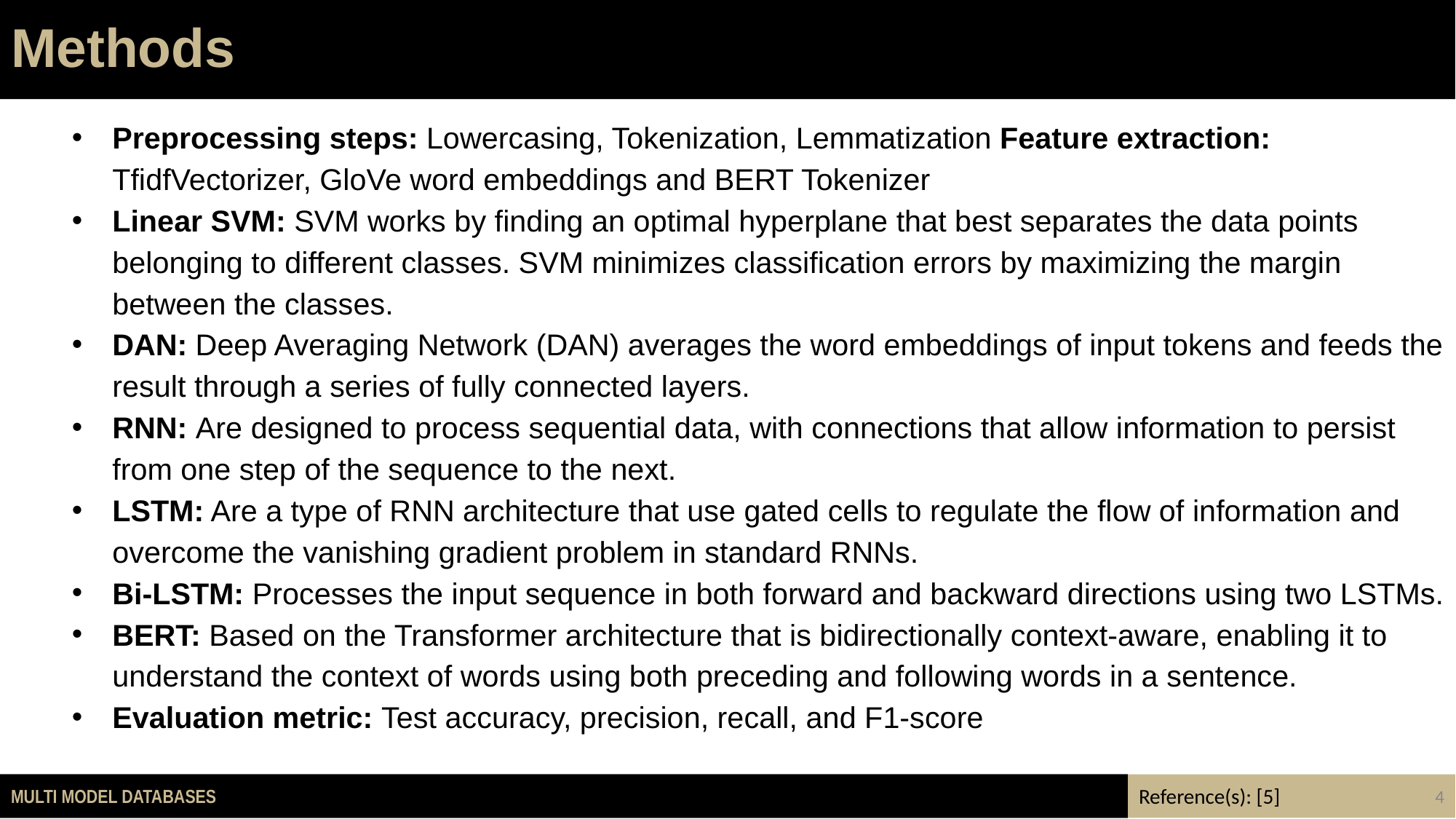

# Methods
Preprocessing steps: Lowercasing, Tokenization, Lemmatization Feature extraction: TfidfVectorizer, GloVe word embeddings and BERT Tokenizer
Linear SVM: SVM works by finding an optimal hyperplane that best separates the data points belonging to different classes. SVM minimizes classification errors by maximizing the margin between the classes.
DAN: Deep Averaging Network (DAN) averages the word embeddings of input tokens and feeds the result through a series of fully connected layers.
RNN: Are designed to process sequential data, with connections that allow information to persist from one step of the sequence to the next.
LSTM: Are a type of RNN architecture that use gated cells to regulate the flow of information and overcome the vanishing gradient problem in standard RNNs.
Bi-LSTM: Processes the input sequence in both forward and backward directions using two LSTMs.
BERT: Based on the Transformer architecture that is bidirectionally context-aware, enabling it to understand the context of words using both preceding and following words in a sentence.
Evaluation metric: Test accuracy, precision, recall, and F1-score
Reference(s): [5]
4
Sowmya Jayaram Iyer | Neighborhood Attention Transformer
MULTI MODEL DATABASES